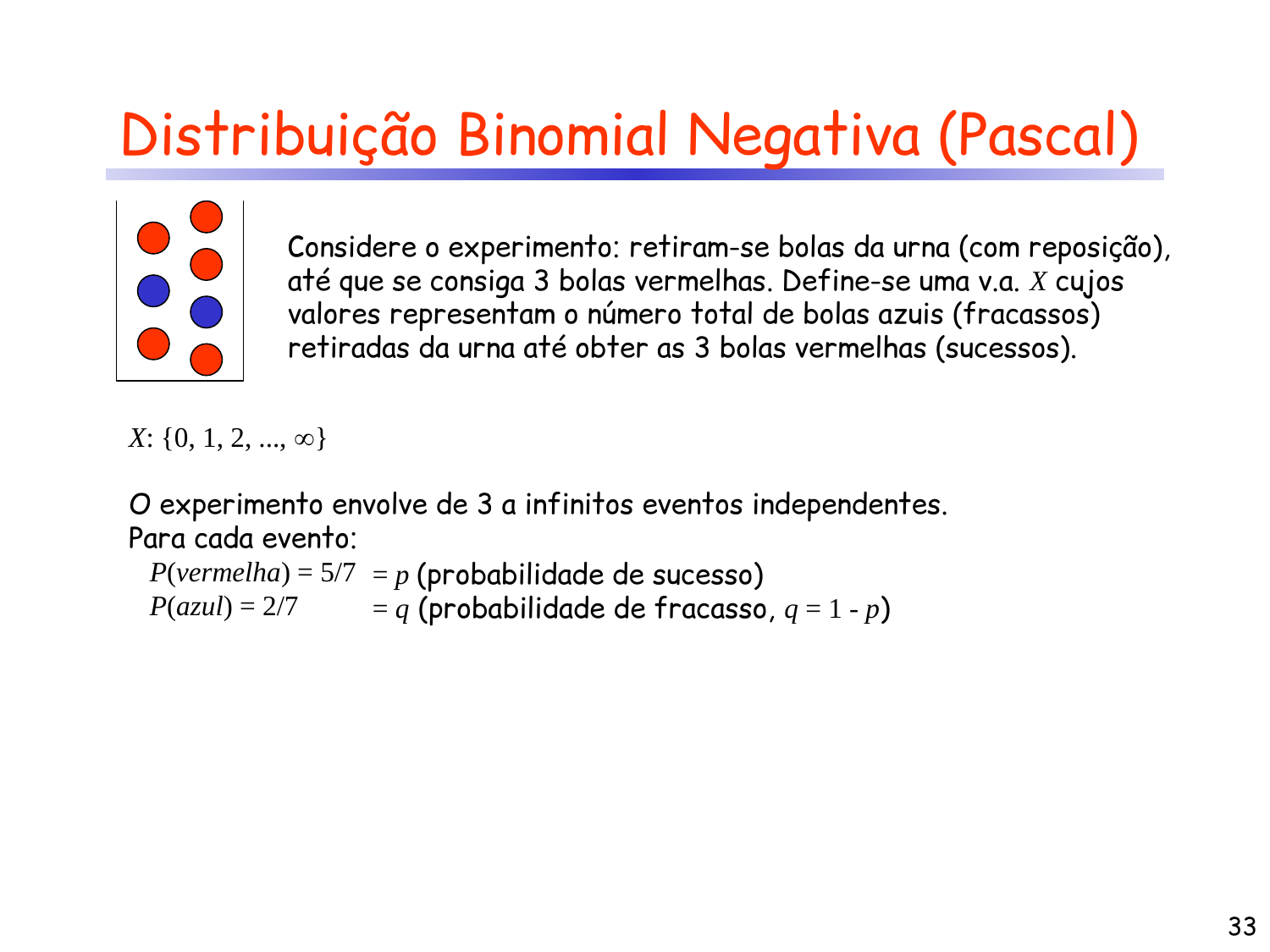

# Distribuição Binomial Negativa (Pascal)

Considere o experimento: retiram-se bolas da urna (com reposição), até que se consiga 3 bolas vermelhas. Define-se uma v.a. X cujos valores representam o número total de bolas azuis (fracassos) retiradas da urna até obter as 3 bolas vermelhas (sucessos).
X: {0, 1, 2, ..., ∞}

O experimento envolve de 3 a infinitos eventos independentes.
Para cada evento:
   P(vermelha) = 5/7
   P(azul) = 2/7
= p (probabilidade de sucesso)
= q (probabilidade de fracasso, q = 1 - p)
33